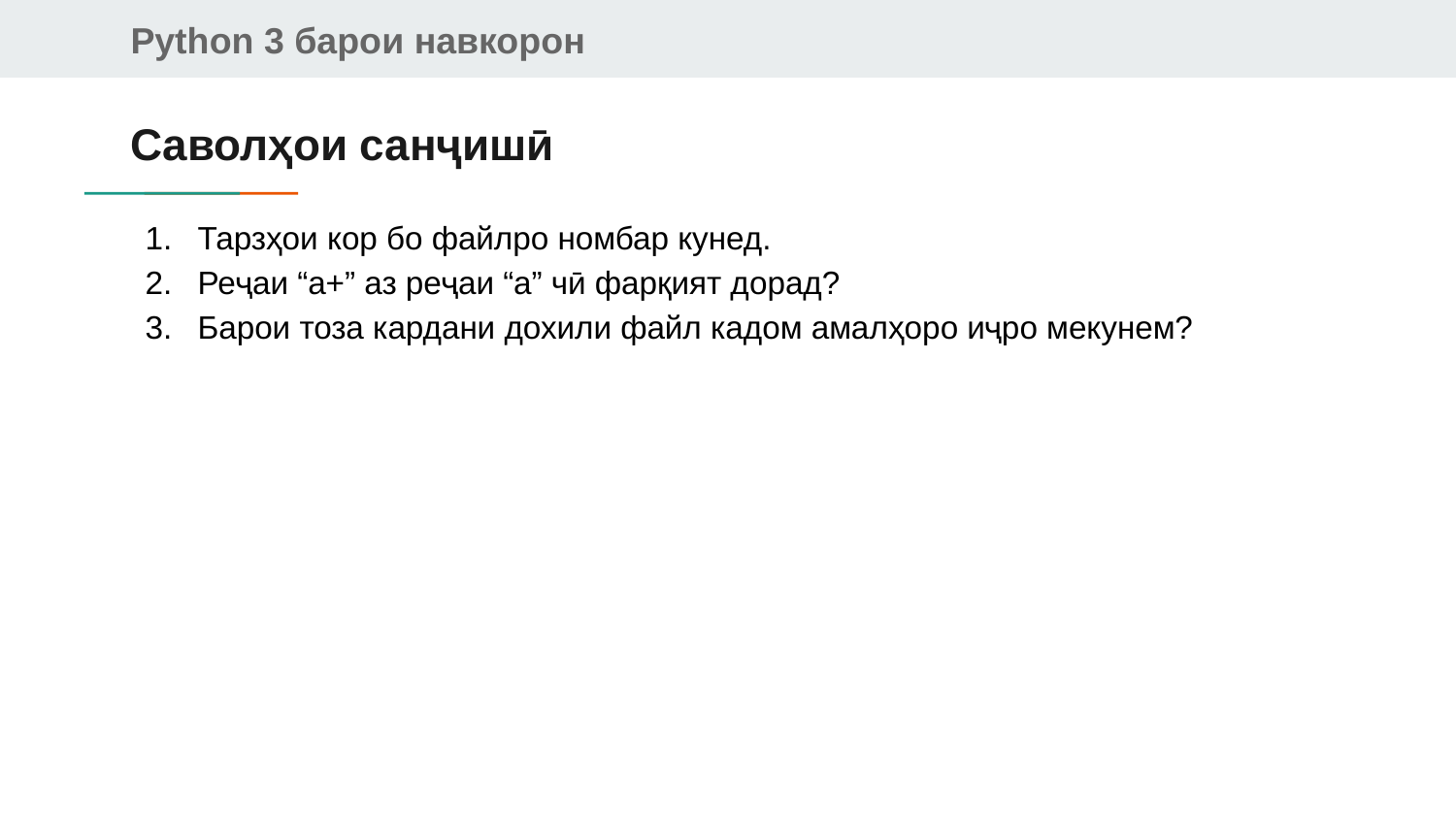

# Саволҳои санҷишӣ
Тарзҳои кор бо файлро номбар кунед.
Реҷаи “a+” аз реҷаи “a” чӣ фарқият дорад?
Барои тоза кардани дохили файл кадом амалҳоро иҷро мекунем?